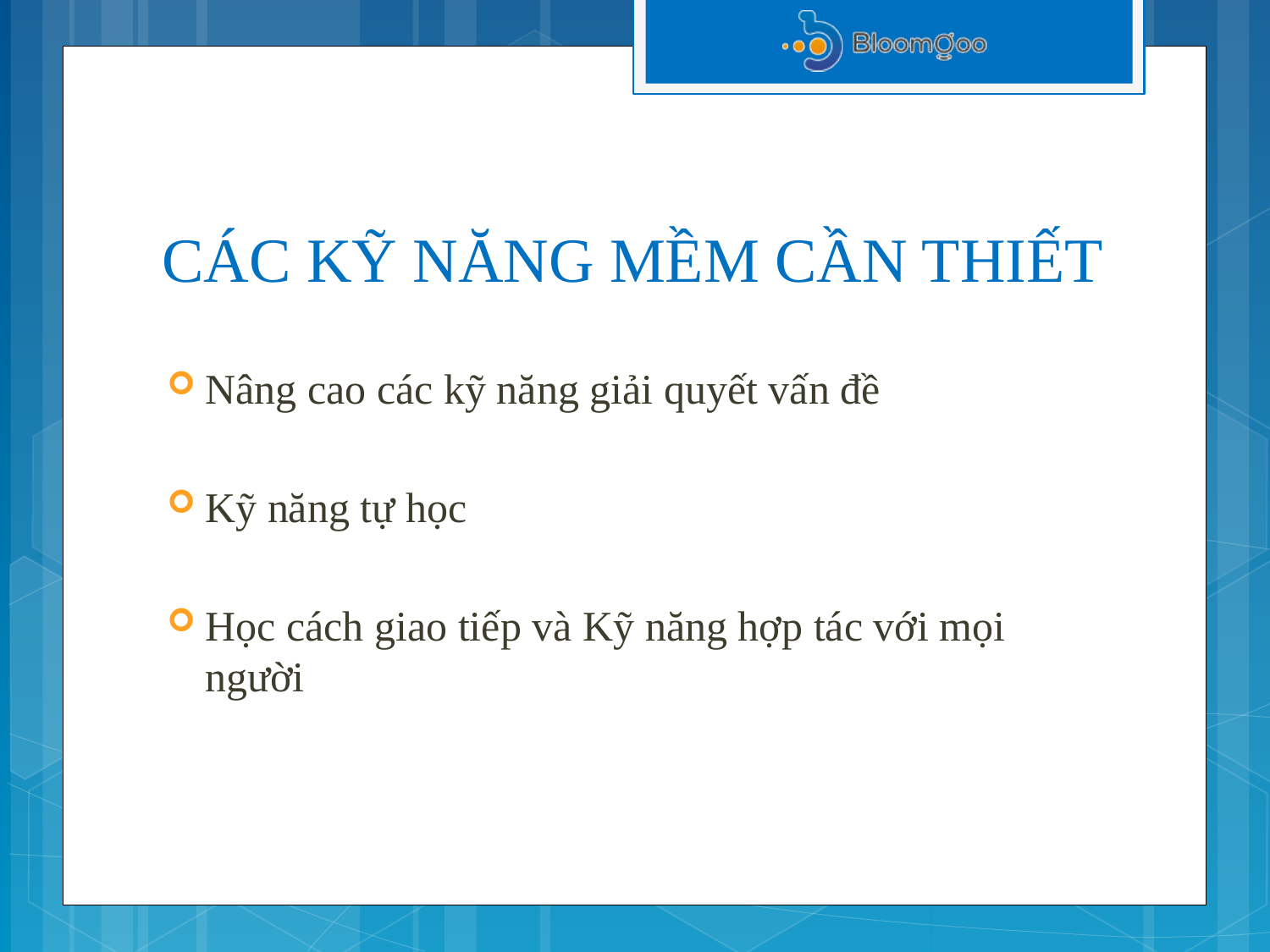

# CÁC KỸ NĂNG MỀM CẦN THIẾT

Nâng cao các kỹ năng giải quyết vấn đề

Kỹ năng tự học

Học cách giao tiếp và Kỹ năng hợp tác với mọi người